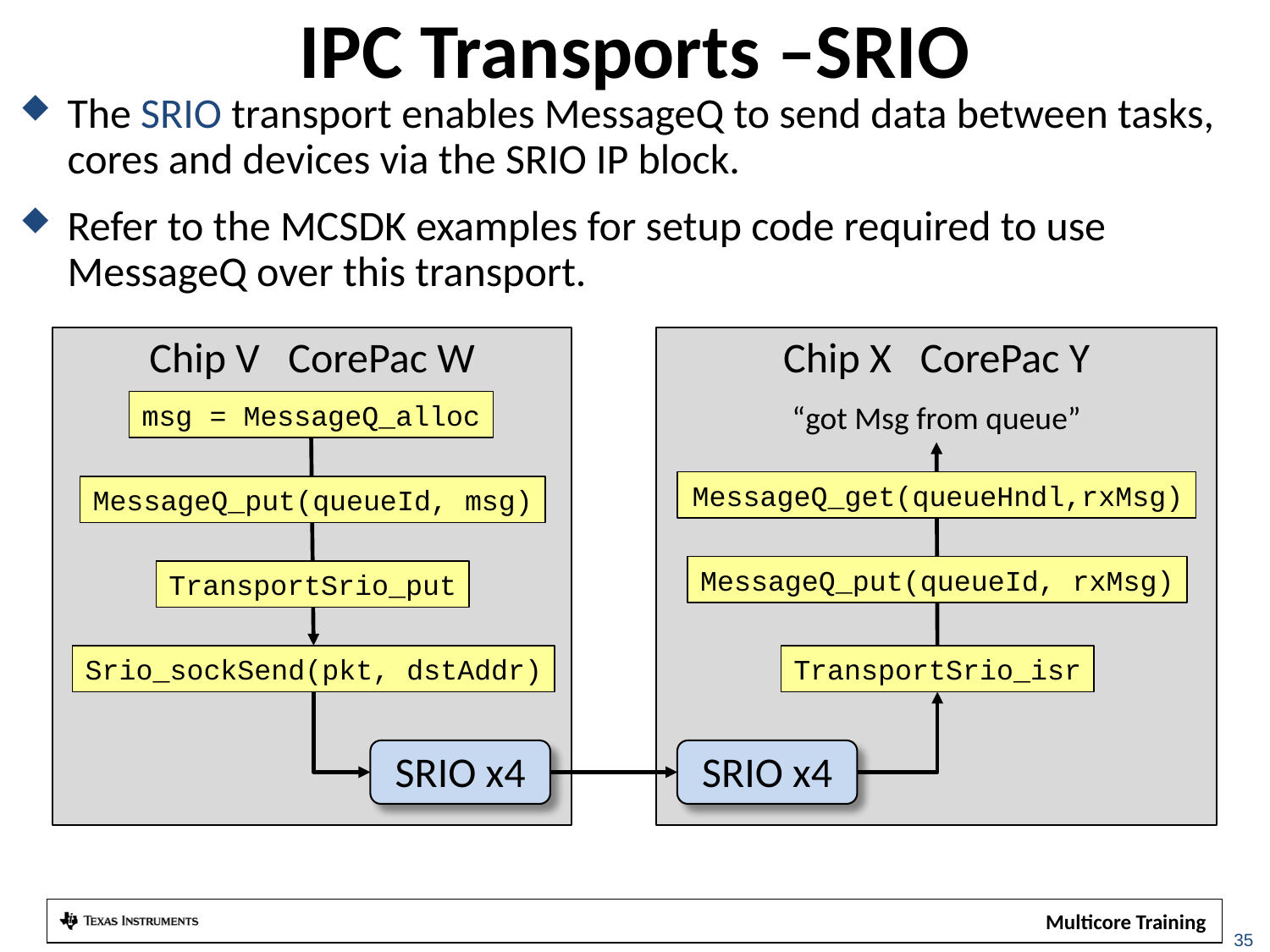

# IPC Transports –SRIO
The SRIO transport enables MessageQ to send data between tasks,
cores and devices via the SRIO IP block.
Refer to the MCSDK examples for setup code required to use
MessageQ over this transport.
Chip V   CorePac W
Chip X   CorePac Y
msg = MessageQ_alloc
“got Msg from queue”
MessageQ_get(queueHndl,rxMsg)
MessageQ_put(queueId, msg)
MessageQ_put(queueId, rxMsg)
TransportSrio_put
Srio_sockSend(pkt, dstAddr)
TransportSrio_isr
SRIO x4
SRIO x4
35